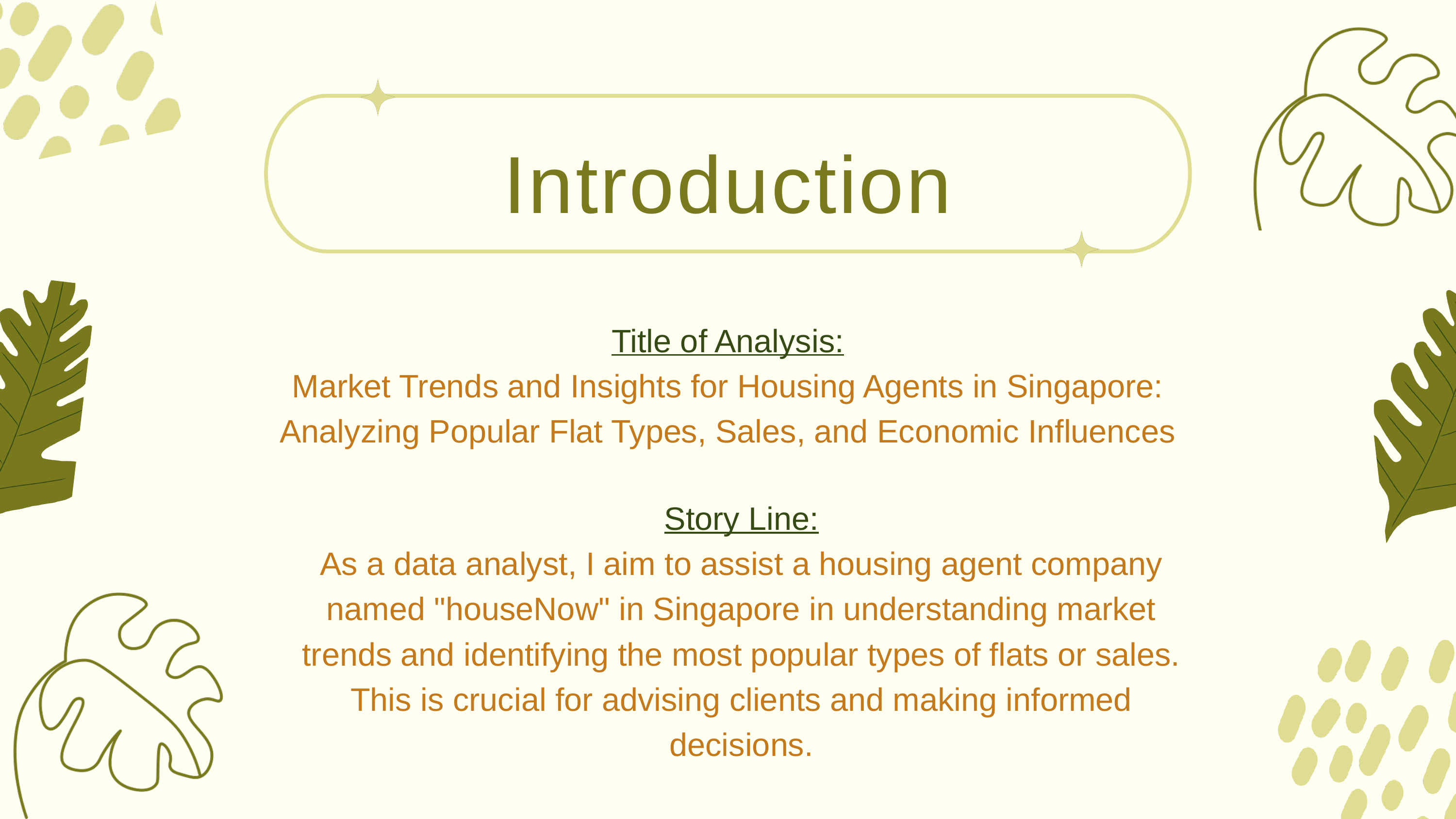

Introduction

Title of Analysis:
Market Trends and Insights for Housing Agents in Singapore: Analyzing Popular Flat Types, Sales, and Economic Influences
Story Line:
As a data analyst, I aim to assist a housing agent company named "houseNow" in Singapore in understanding market trends and identifying the most popular types of flats or sales. This is crucial for advising clients and making informed decisions.